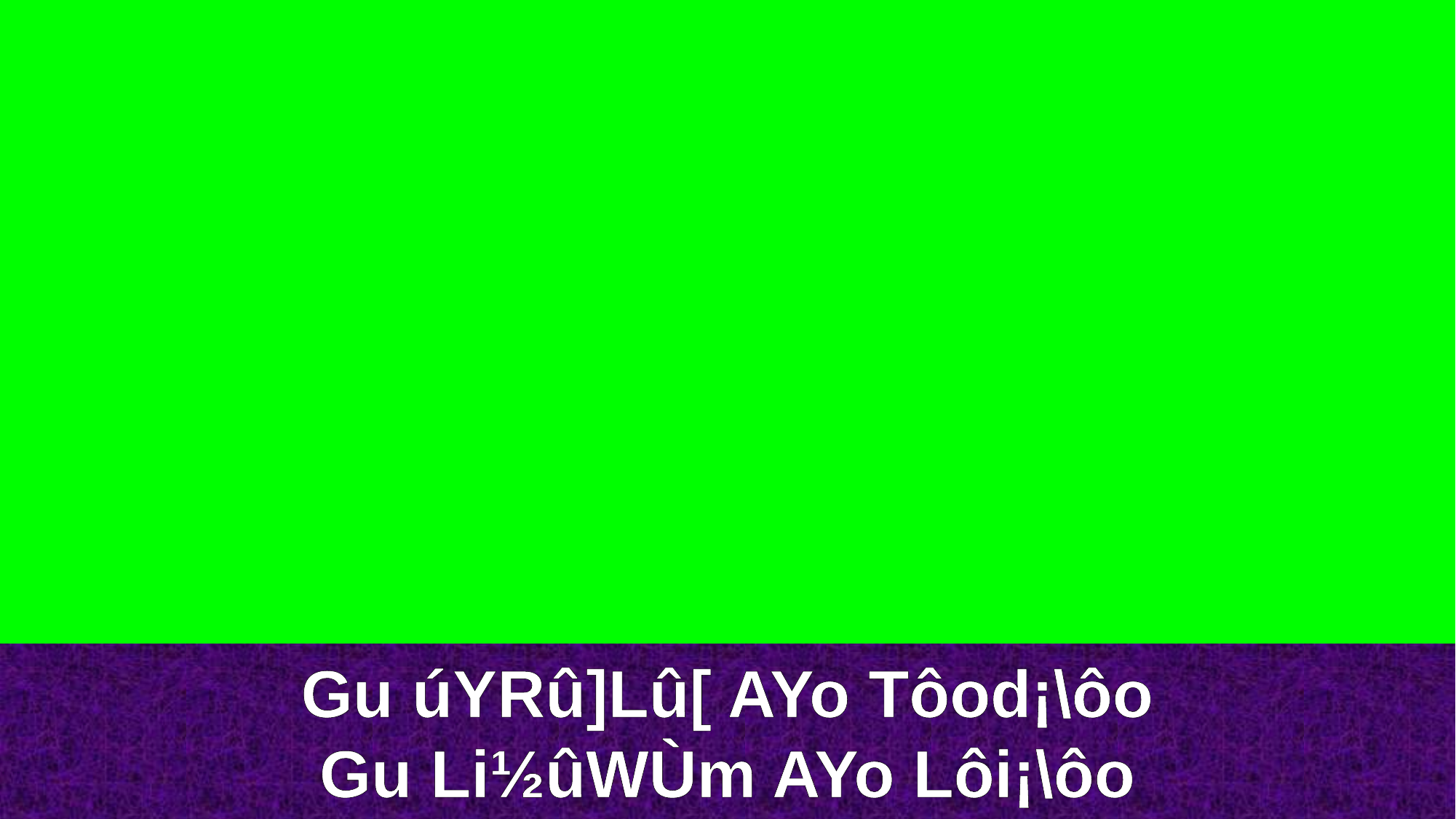

Gu úYRû]Lû[ AYo Tôod¡\ôo
Gu Li½ûWÙm AYo Lôi¡\ôo